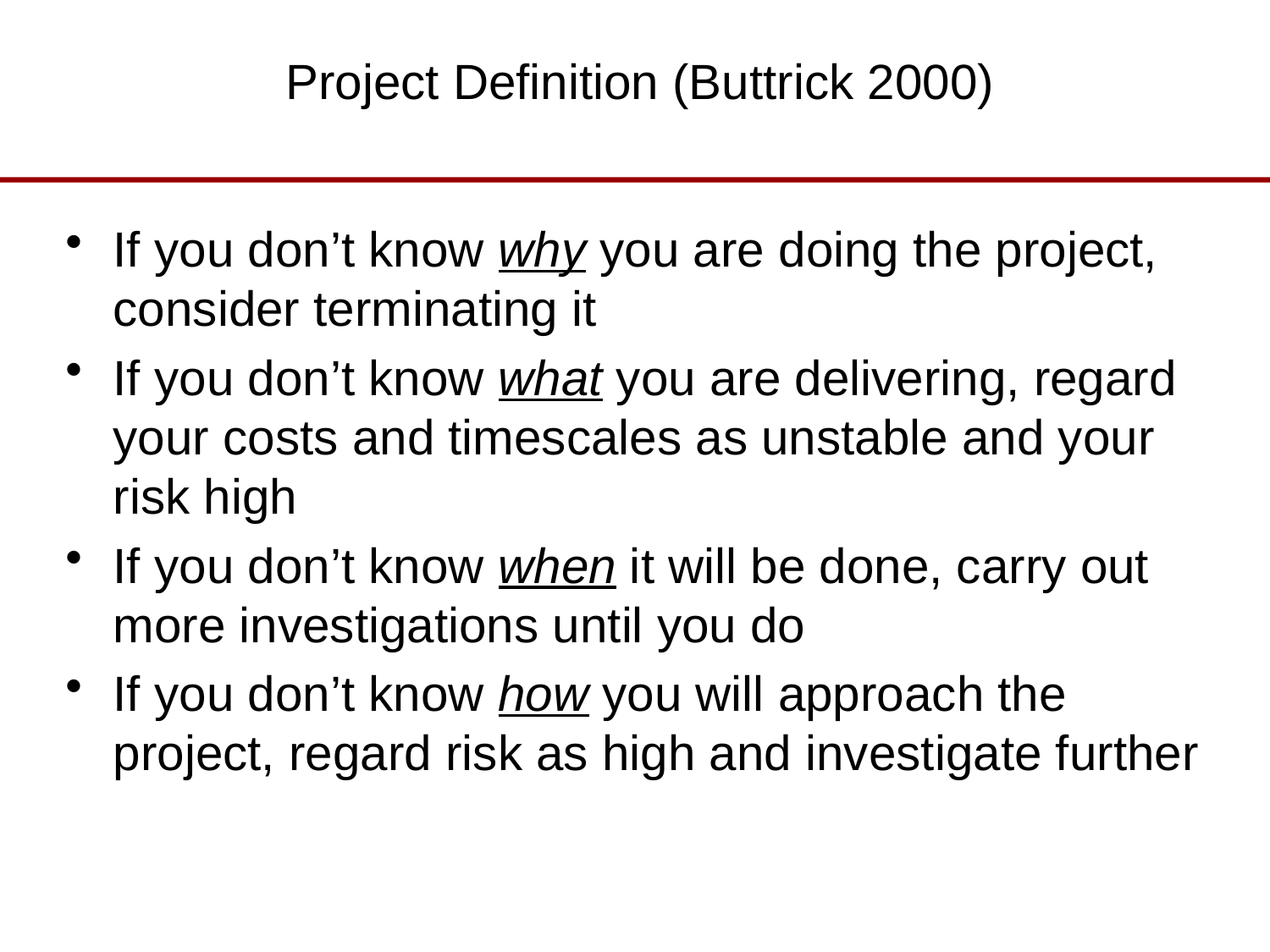

# Project Definition (Buttrick 2000)
If you don’t know why you are doing the project, consider terminating it
If you don’t know what you are delivering, regard your costs and timescales as unstable and your risk high
If you don’t know when it will be done, carry out more investigations until you do
If you don’t know how you will approach the project, regard risk as high and investigate further